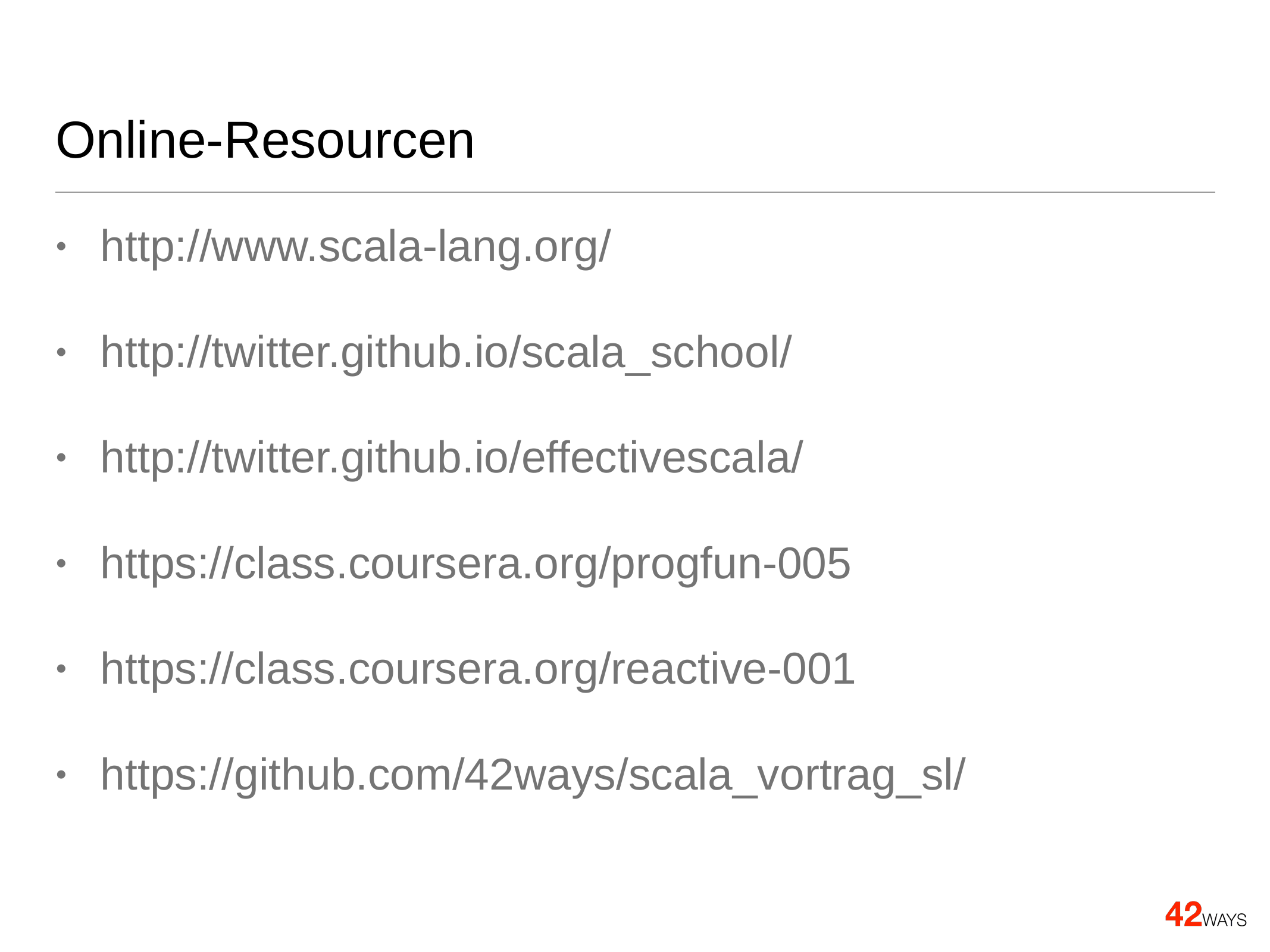

# Online-Resourcen
http://www.scala-lang.org/
http://twitter.github.io/scala_school/
http://twitter.github.io/effectivescala/
https://class.coursera.org/progfun-005
https://class.coursera.org/reactive-001
https://github.com/42ways/scala_vortrag_sl/